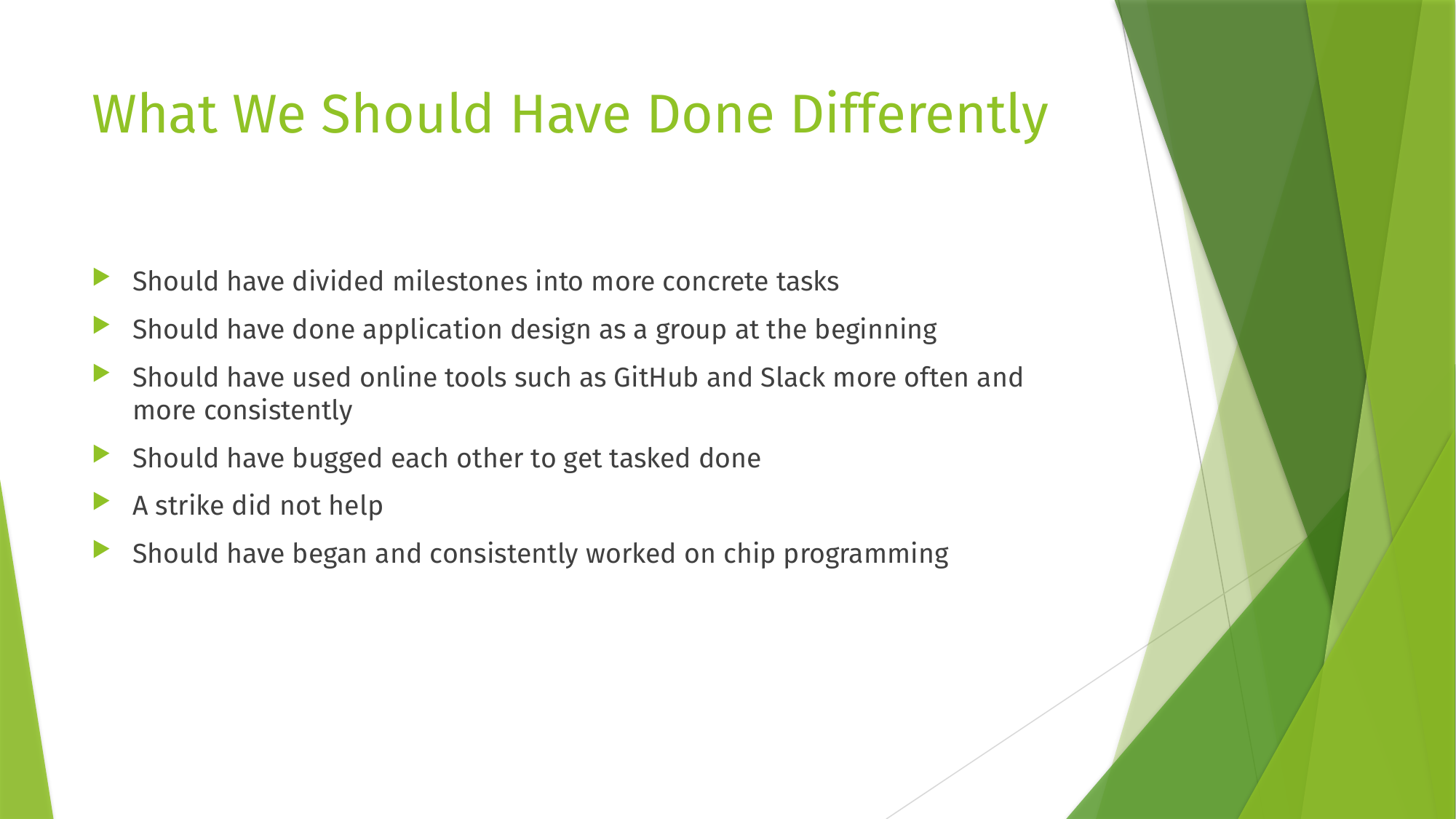

# What We Should Have Done Differently
Should have divided milestones into more concrete tasks
Should have done application design as a group at the beginning
Should have used online tools such as GitHub and Slack more often and more consistently
Should have bugged each other to get tasked done
A strike did not help
Should have began and consistently worked on chip programming